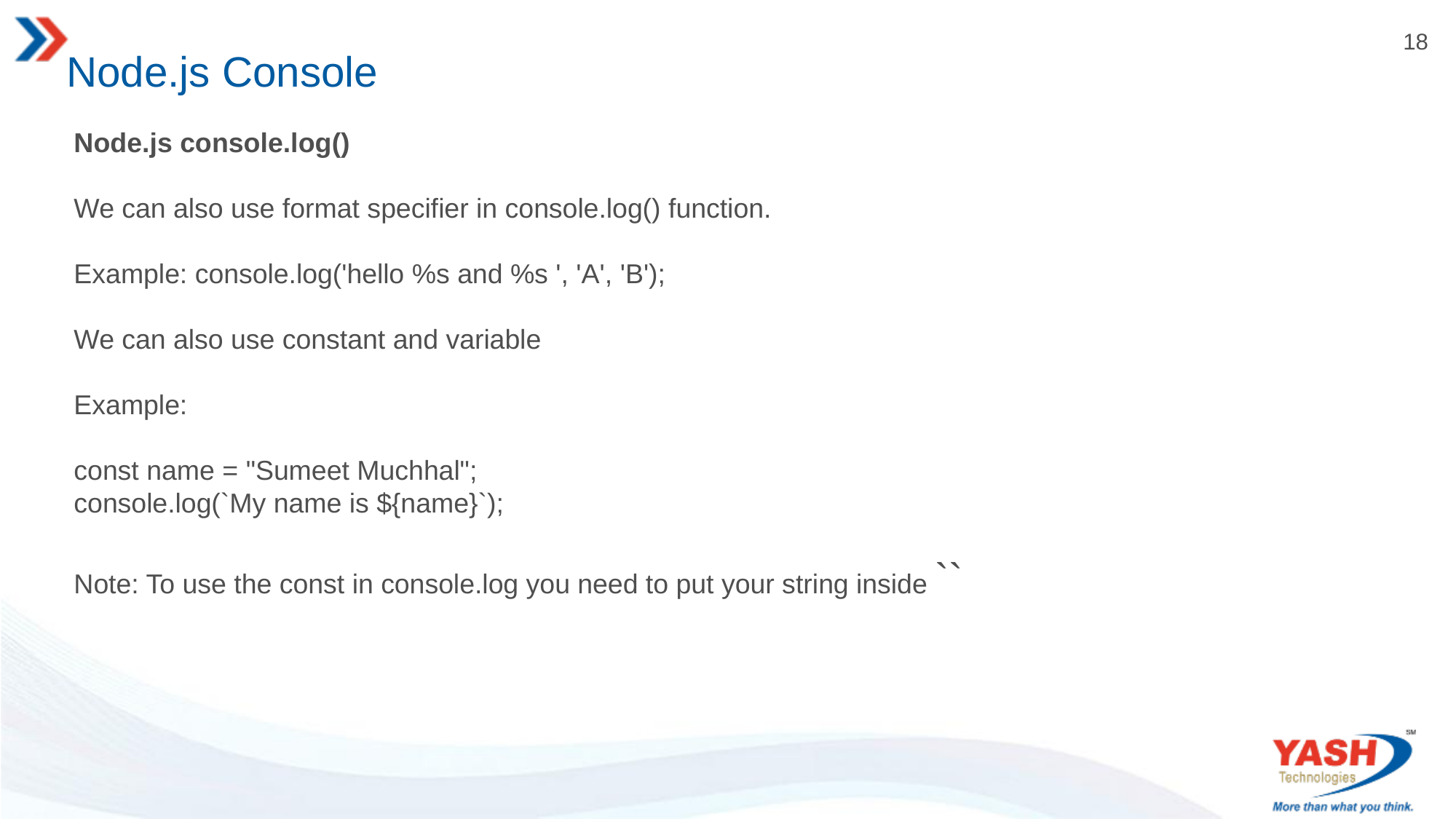

# Node.js Console
Node.js console.log()
We can also use format specifier in console.log() function.
Example: console.log('hello %s and %s ', 'A', 'B');

We can also use constant and variable

Example:

const name = "Sumeet Muchhal";
console.log(`My name is ${name}`);

Note: To use the const in console.log you need to put your string inside ``